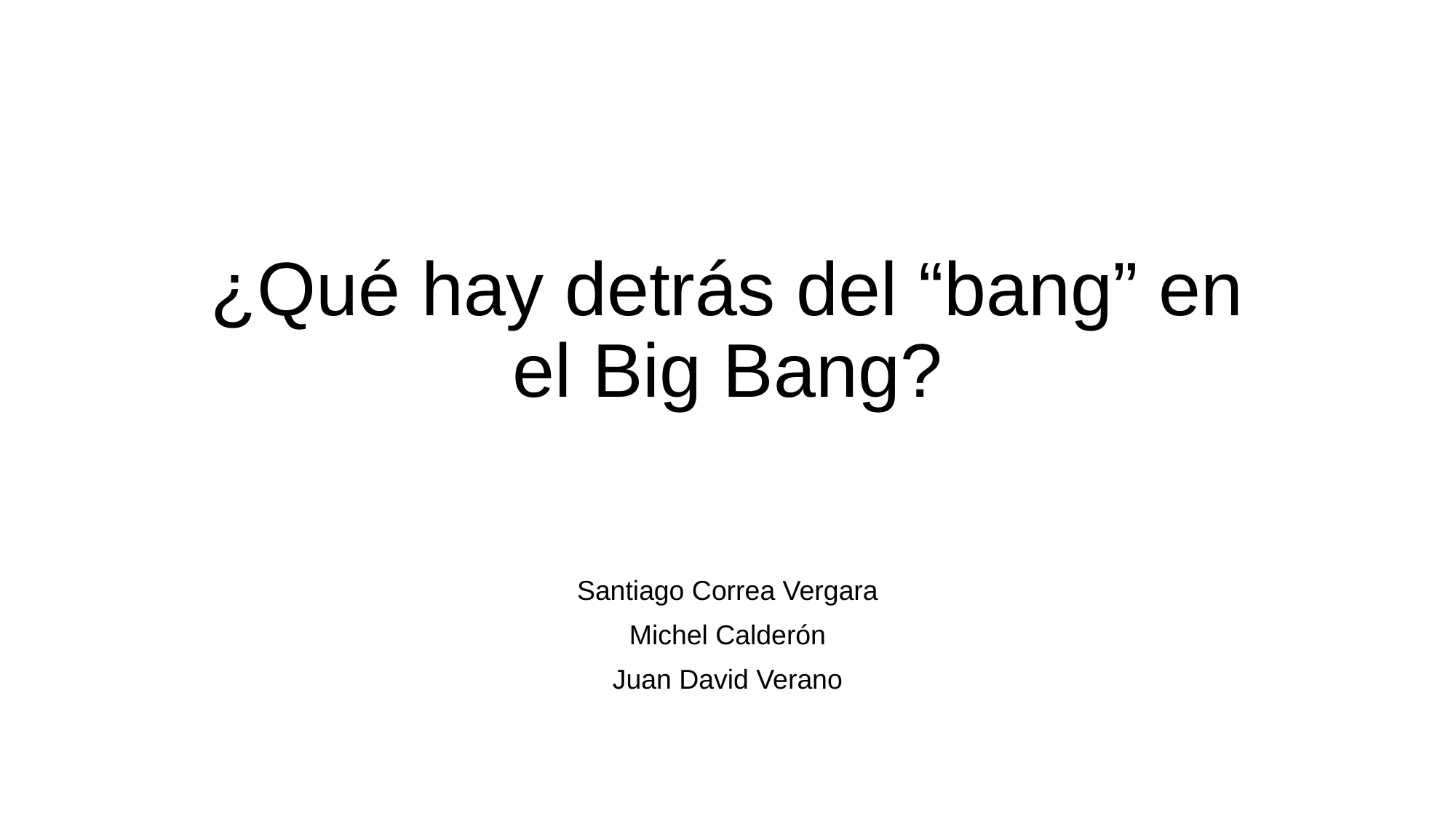

# ¿Qué hay detrás del “bang” en el Big Bang?
Santiago Correa Vergara
Michel Calderón
Juan David Verano